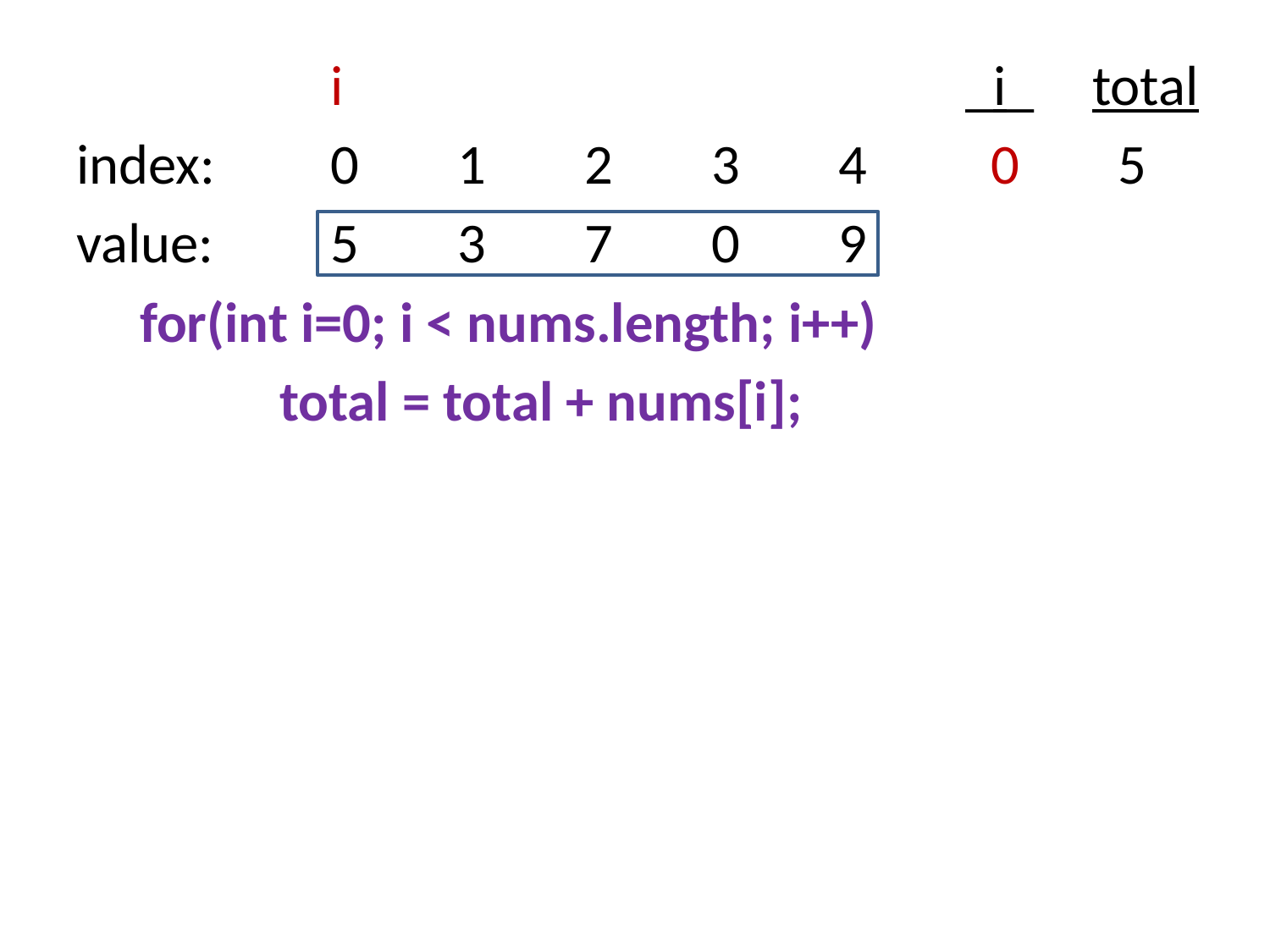

#
                    i					_i_	total
index:	0	1	2	3	4	  0	  5
value:	5	3	7	0	9
     for(int i=0; i < nums.length; i++)
                total = total + nums[i];